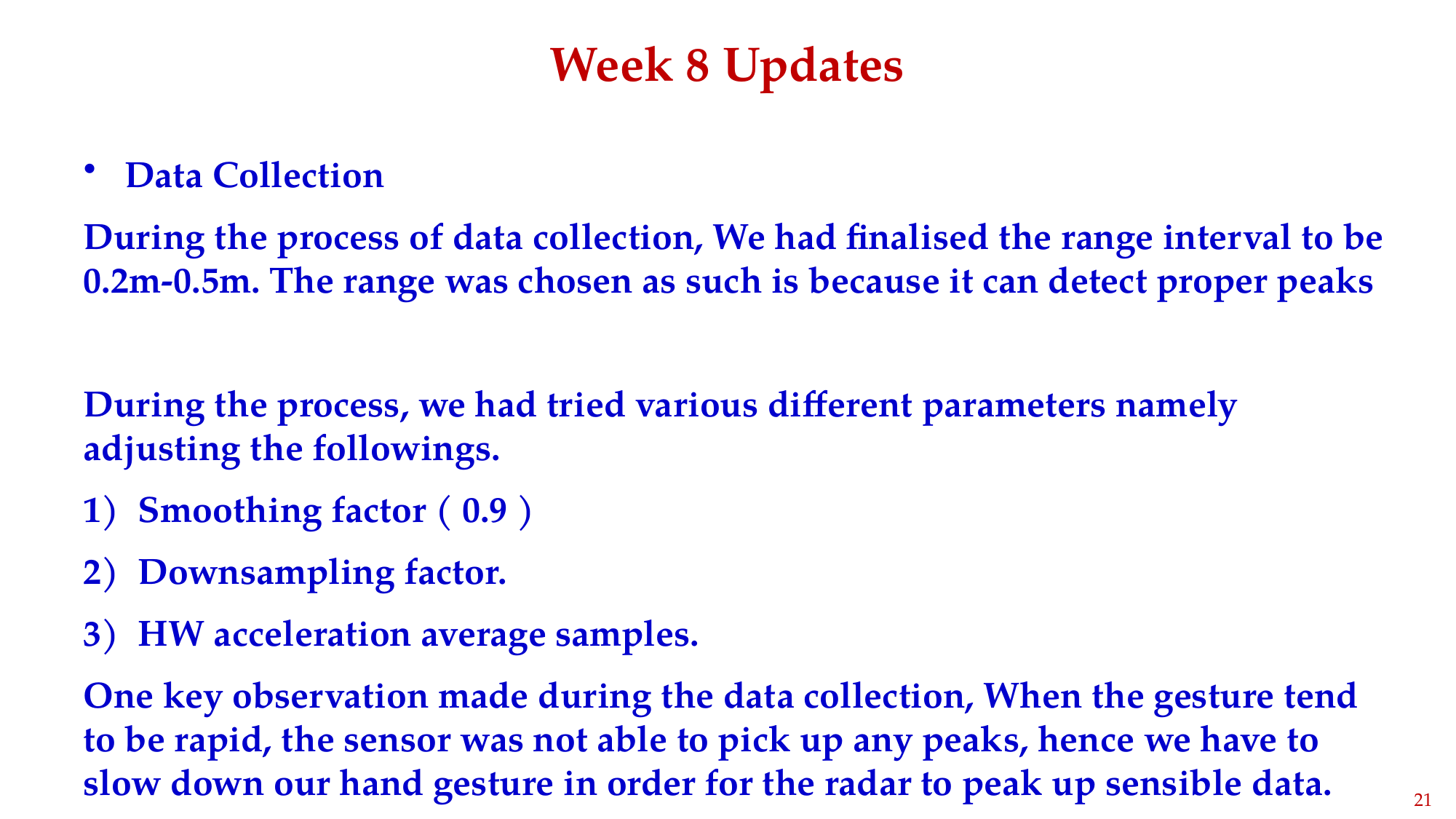

# Week 8 Updates
Data Collection
During the process of data collection, We had finalised the range interval to be 0.2m-0.5m. The range was chosen as such is because it can detect proper peaks

During the process, we had tried various different parameters namely adjusting the followings.
Smoothing factor ( 0.9 )
Downsampling factor.
HW acceleration average samples.
One key observation made during the data collection, When the gesture tend to be rapid, the sensor was not able to pick up any peaks, hence we have to slow down our hand gesture in order for the radar to peak up sensible data.